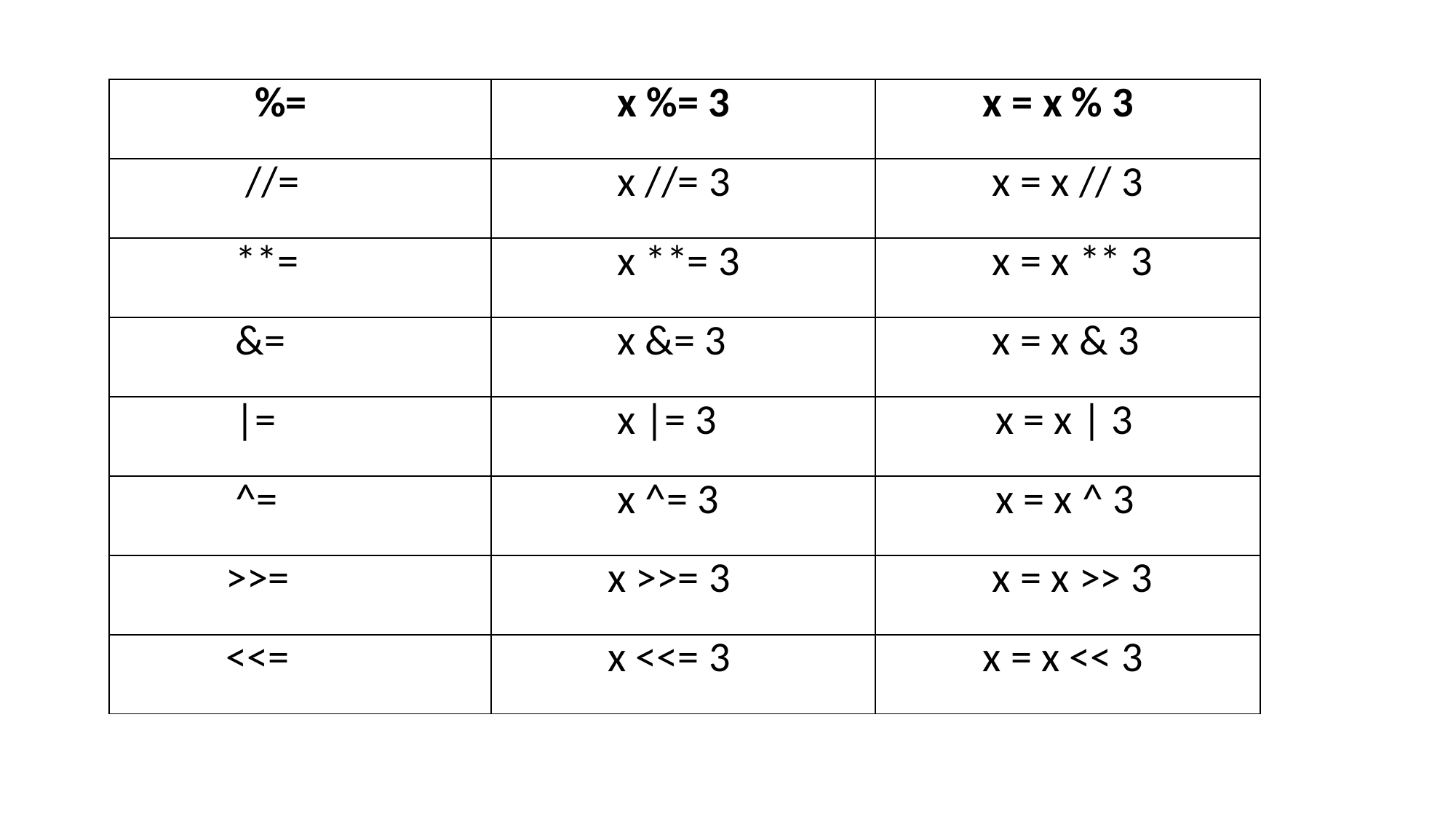

| %= | x %= 3 | x = x % 3 |
| --- | --- | --- |
| //= | x //= 3 | x = x // 3 |
| \*\*= | x \*\*= 3 | x = x \*\* 3 |
| &= | x &= 3 | x = x & 3 |
| |= | x |= 3 | x = x | 3 |
| ^= | x ^= 3 | x = x ^ 3 |
| >>= | x >>= 3 | x = x >> 3 |
| <<= | x <<= 3 | x = x << 3 |